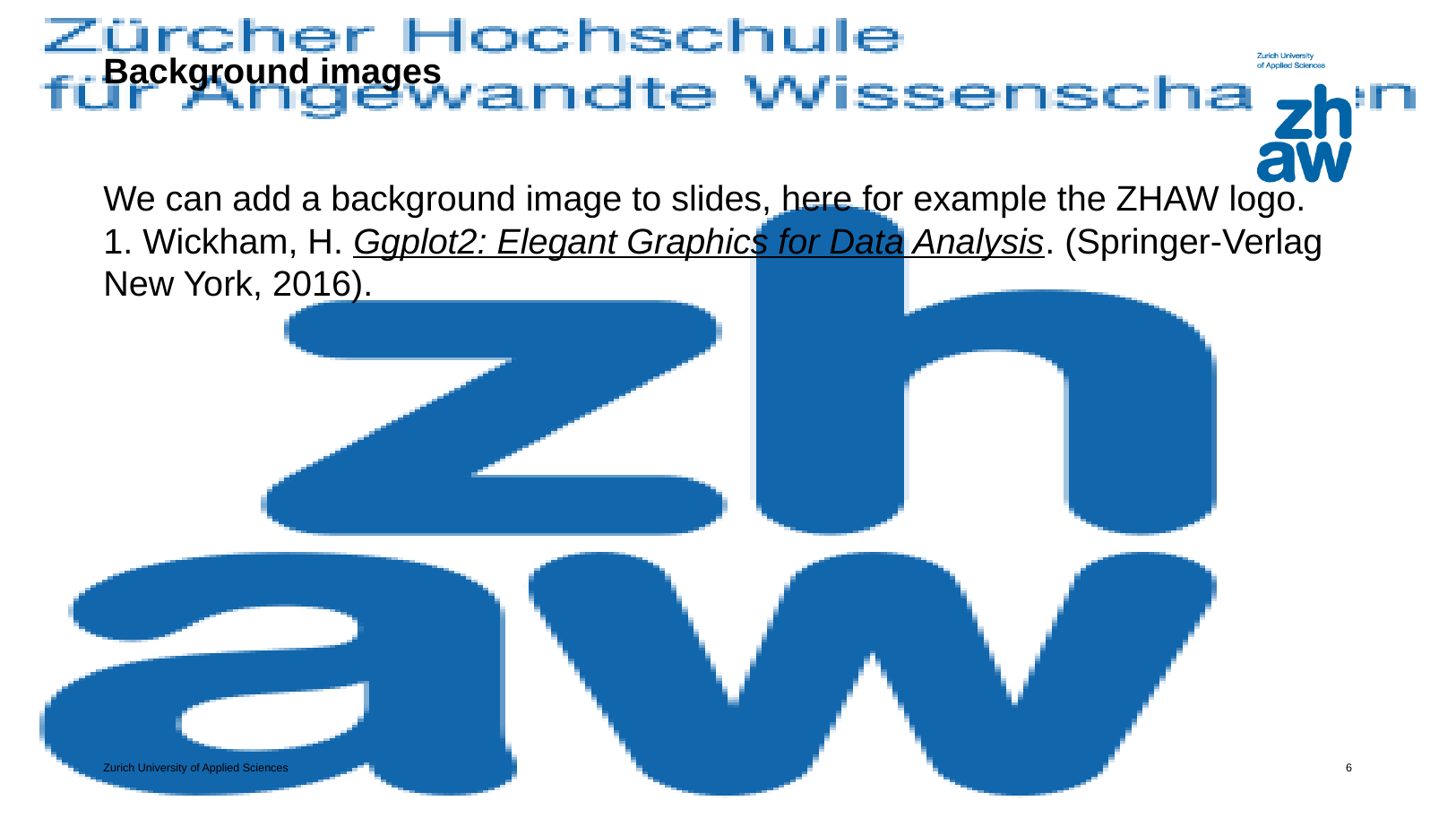

# Background images
We can add a background image to slides, here for example the ZHAW logo.
1. Wickham, H. Ggplot2: Elegant Graphics for Data Analysis. (Springer-Verlag New York, 2016).
6